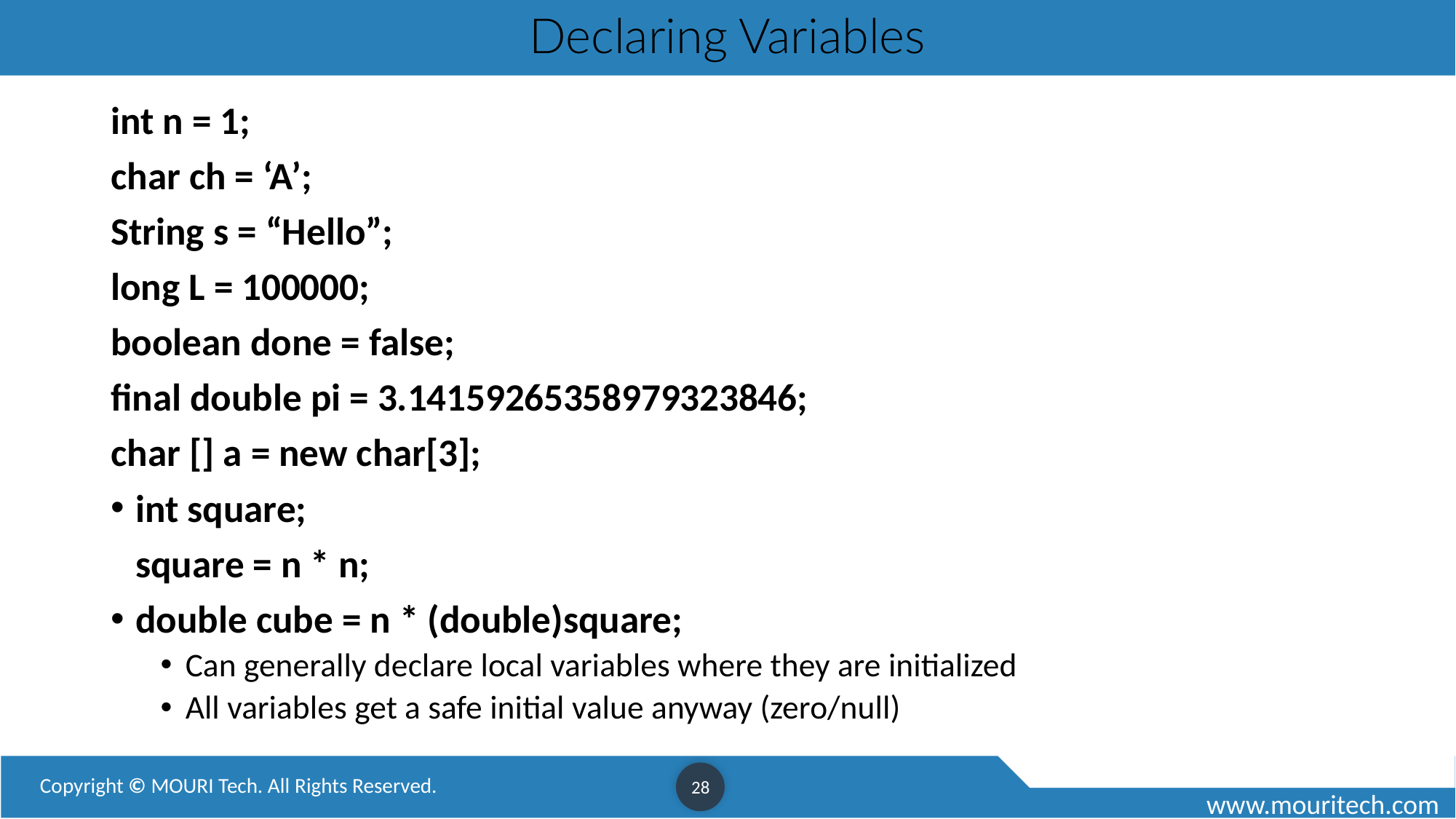

# Declaring Variables
int n = 1;
char ch = ‘A’;
String s = “Hello”;
long L = 100000;
boolean done = false;
final double pi = 3.14159265358979323846;
char [] a = new char[3];
int square;
	square = n * n;
double cube = n * (double)square;
Can generally declare local variables where they are initialized
All variables get a safe initial value anyway (zero/null)
28